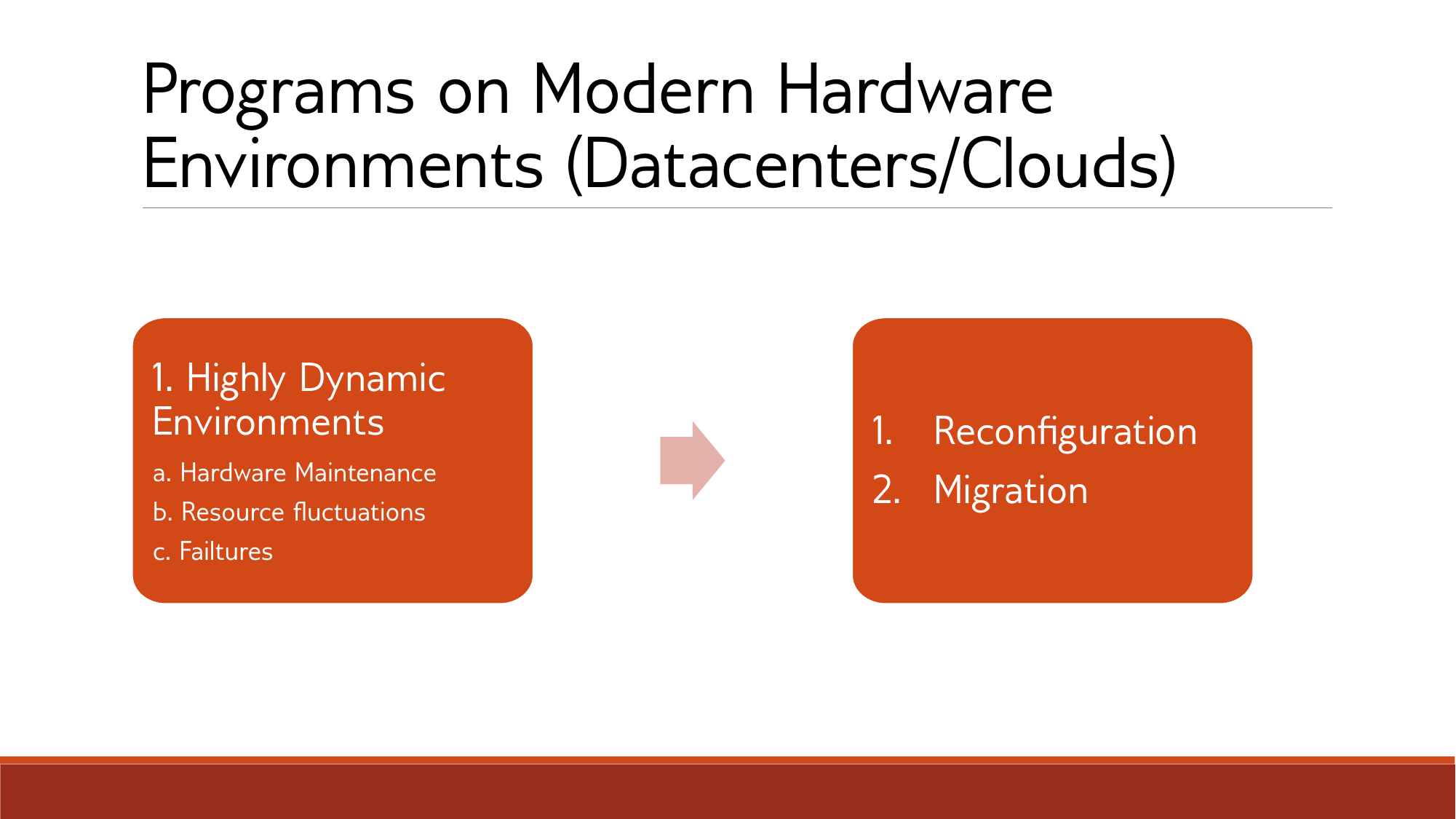

# Programs on Modern Hardware Environments (Datacenters/Clouds)
1. Highly Dynamic Environments
a. Hardware Maintenance
b. Resource fluctuations
c. Failtures
Reconfiguration
Migration